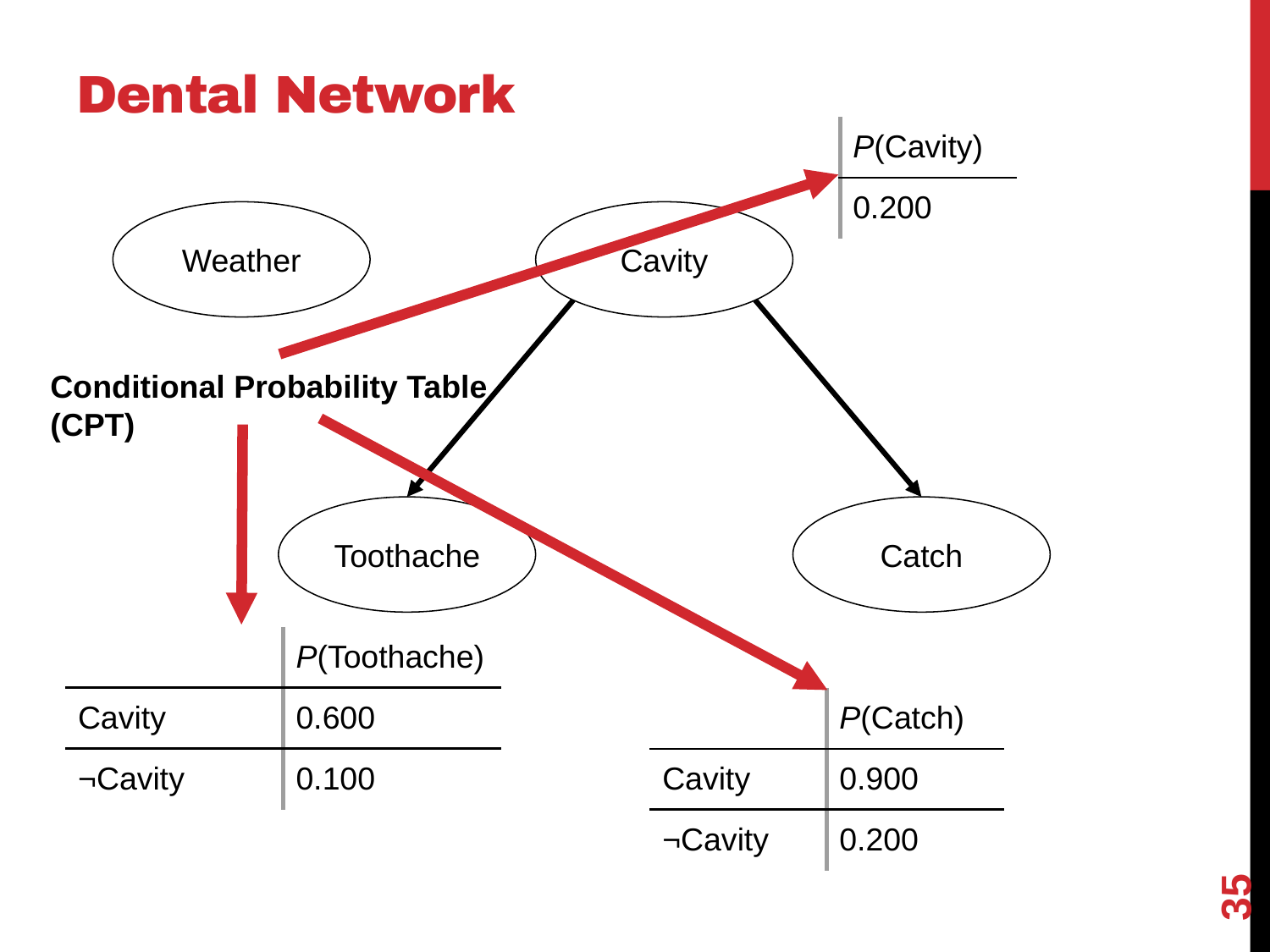

# Dental Network
| P(Cavity) |
| --- |
| 0.200 |
Weather
Cavity
Conditional Probability Table (CPT)
Toothache
Catch
|  | P(Toothache) |
| --- | --- |
| Cavity | 0.600 |
| ¬Cavity | 0.100 |
|  | P(Catch) |
| --- | --- |
| Cavity | 0.900 |
| ¬Cavity | 0.200 |
35